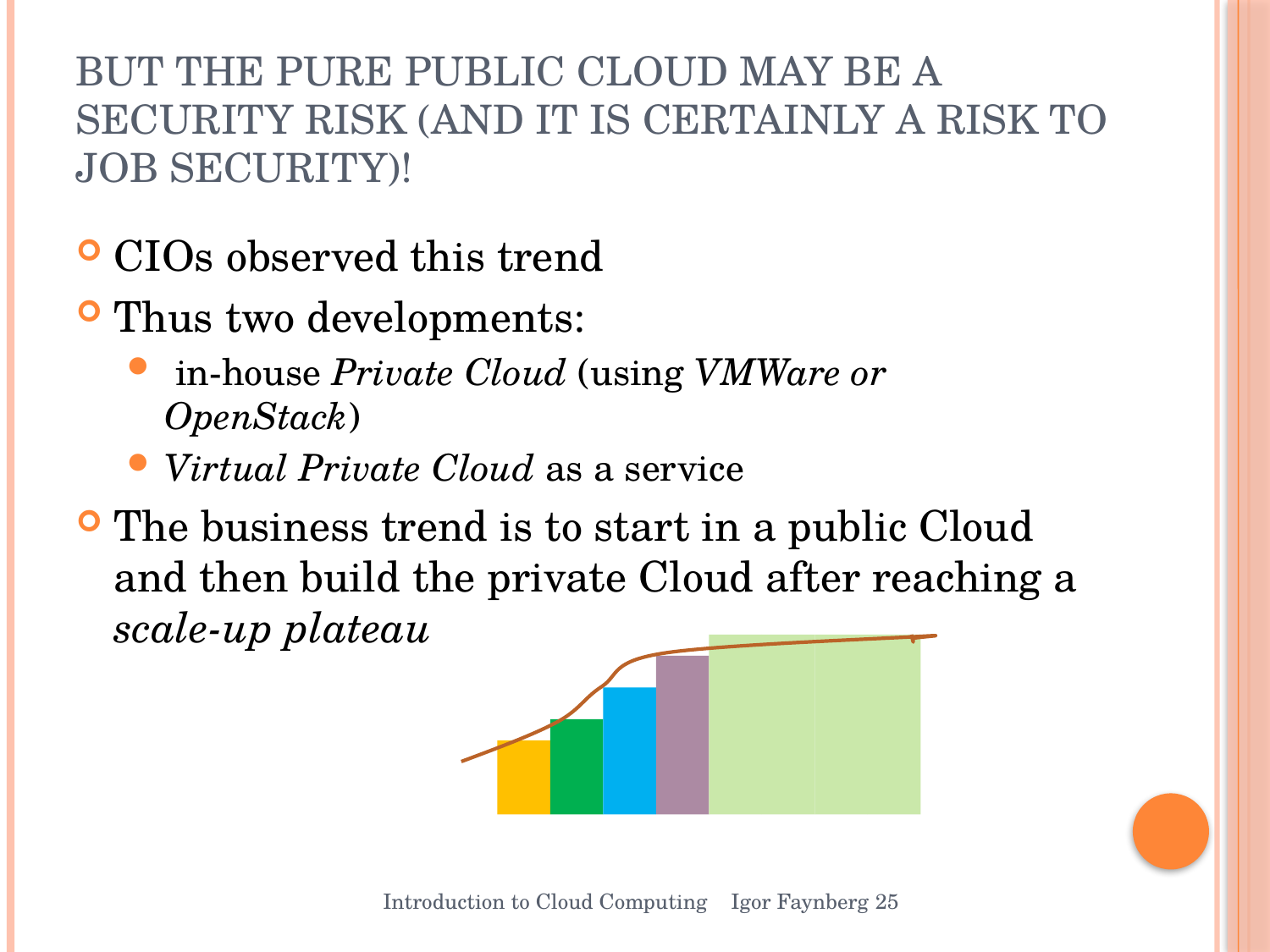

# But the pure Public Cloud may be a security risk (and it is certainly a risk to job security)!
CIOs observed this trend
Thus two developments:
 in-house Private Cloud (using VMWare or OpenStack)
Virtual Private Cloud as a service
The business trend is to start in a public Cloud and then build the private Cloud after reaching a scale-up plateau

Introduction to Cloud Computing    Igor Faynberg 25